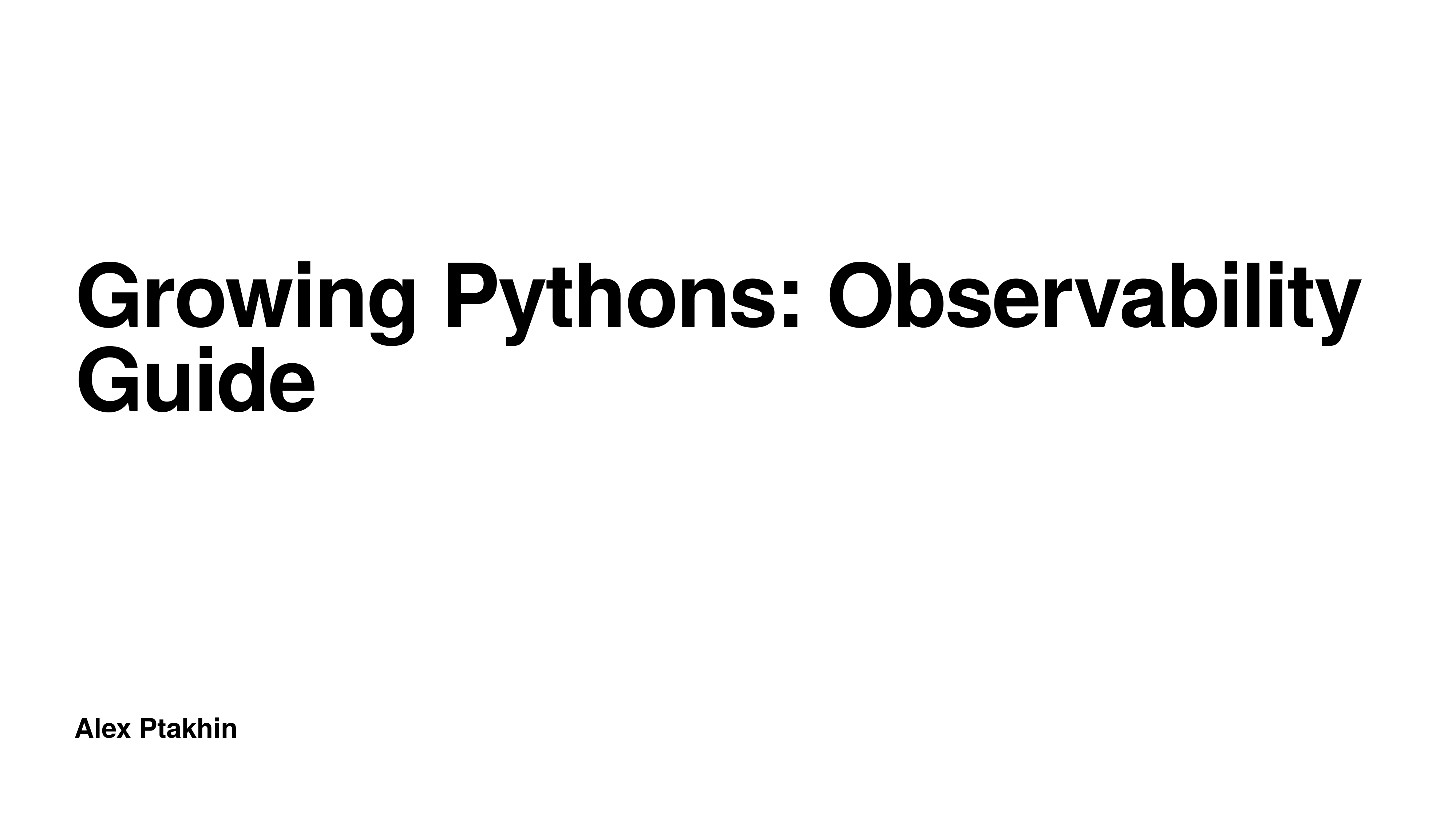

# Growing Pythons: Observability Guide

Alex Ptakhin